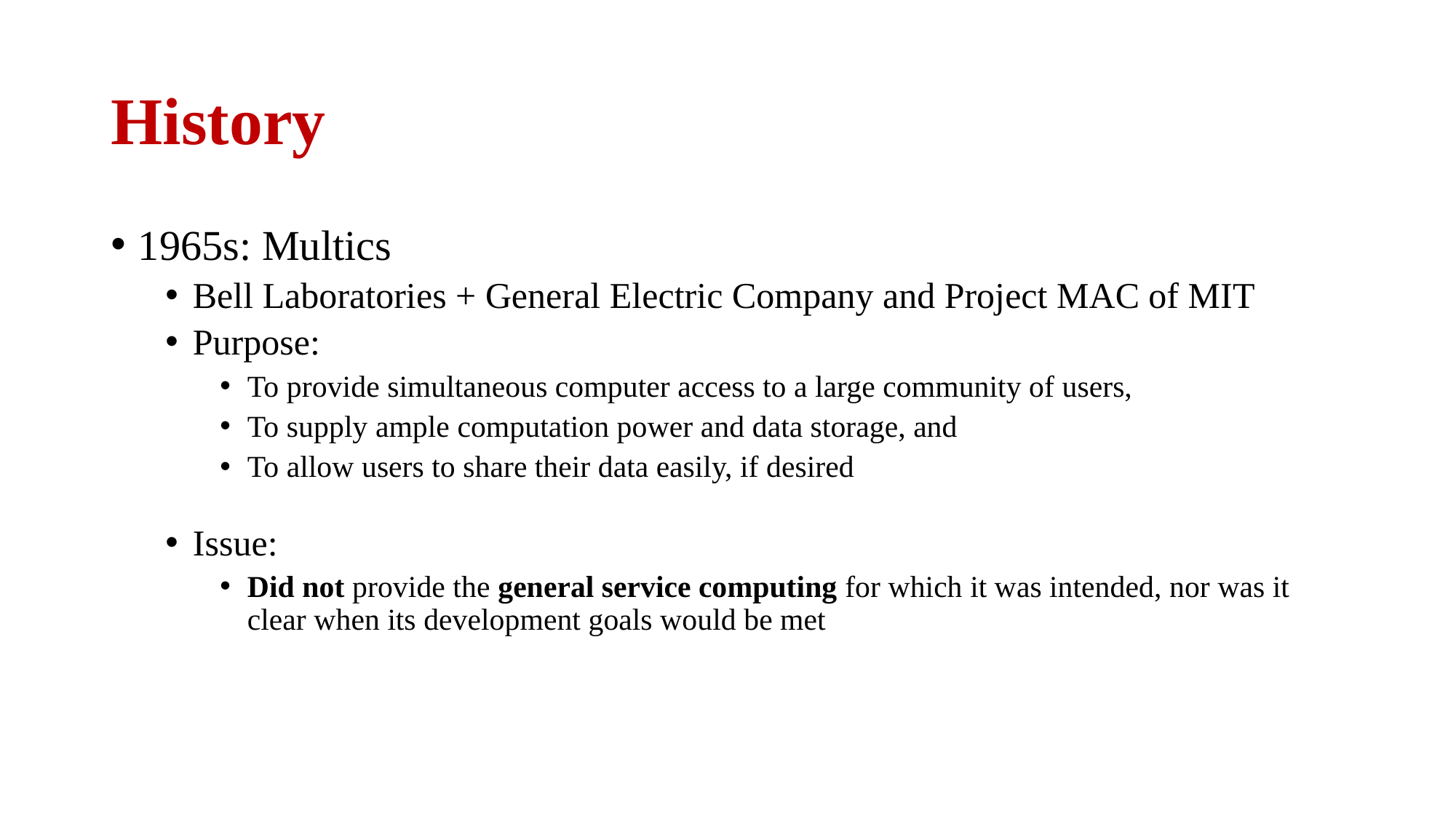

# History
1965s: Multics
Bell Laboratories + General Electric Company and Project MAC of MIT
Purpose:
To provide simultaneous computer access to a large community of users,
To supply ample computation power and data storage, and
To allow users to share their data easily, if desired
Issue:
Did not provide the general service computing for which it was intended, nor was it clear when its development goals would be met